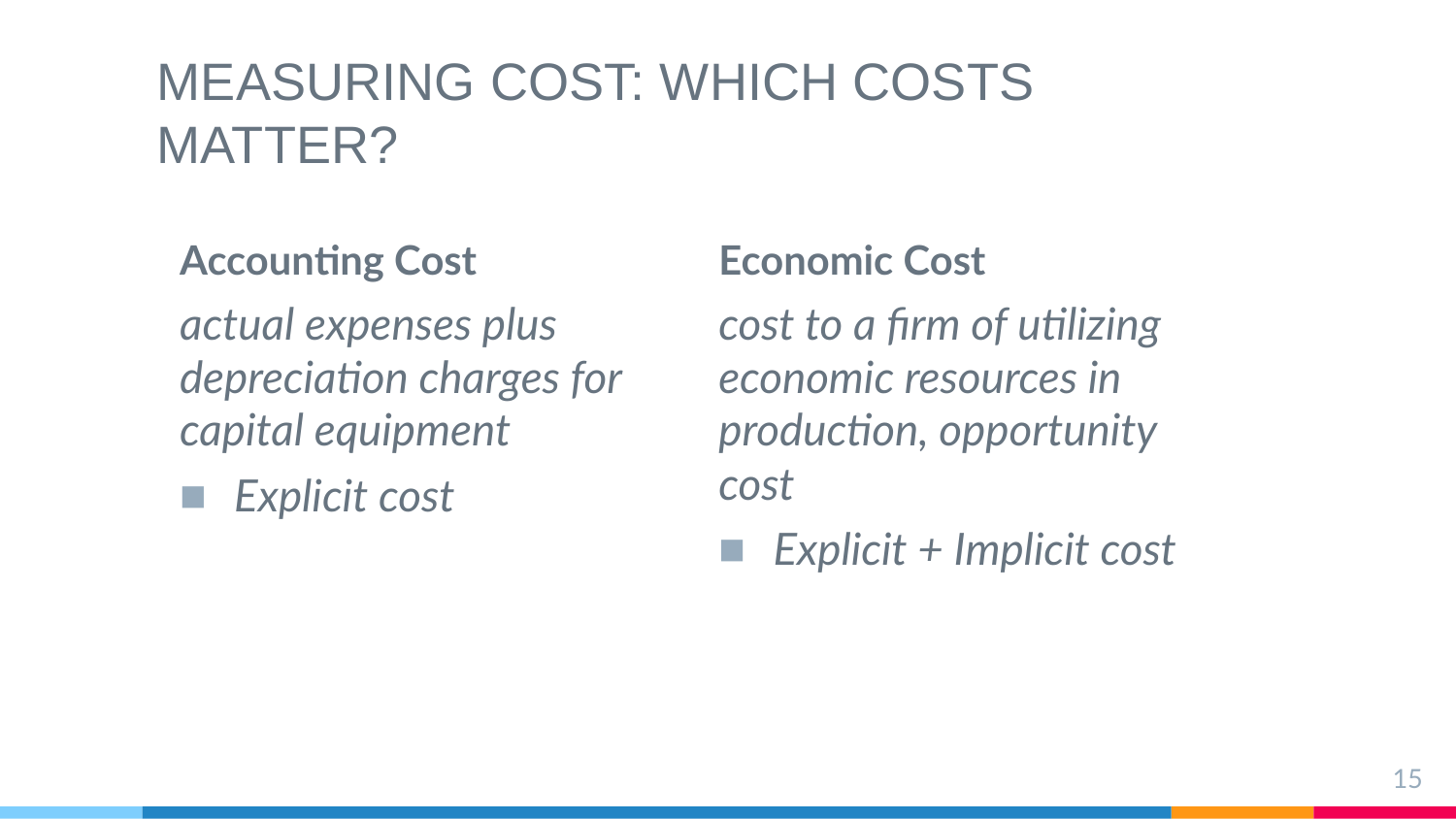

# MEASURING COST: WHICH COSTS MATTER?
Accounting Cost
actual expenses plus depreciation charges for capital equipment
Explicit cost
Economic Cost
cost to a firm of utilizing economic resources in production, opportunity cost
Explicit + Implicit cost
15